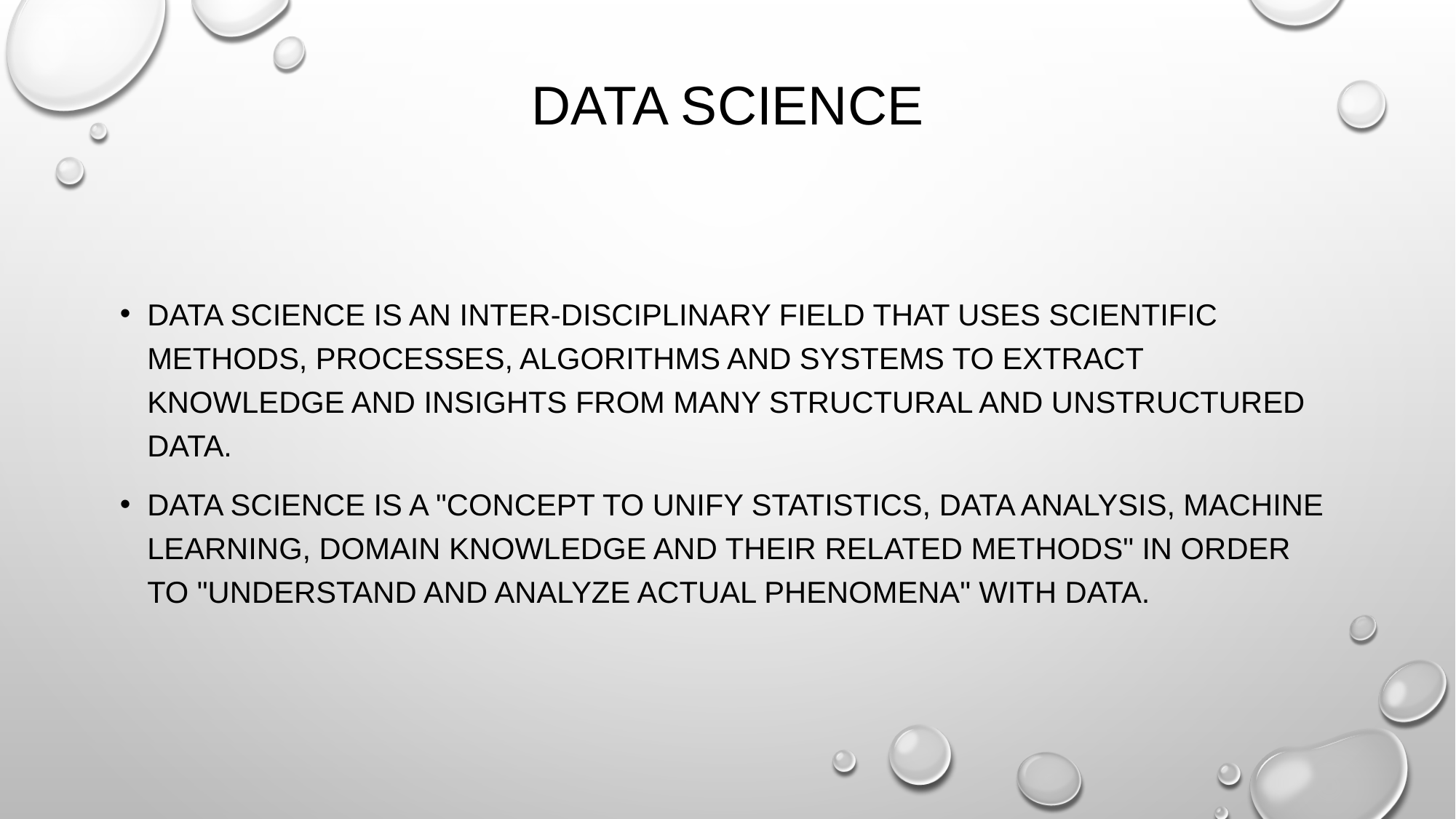

# Data science
Data science is an inter-disciplinary field that uses scientific methods, processes, algorithms and systems to extract knowledge and insights from many structural and unstructured data.
Data science is a "concept to unify statistics, data analysis, machine learning, domain knowledge and their related methods" in order to "understand and analyze actual phenomena" with data.